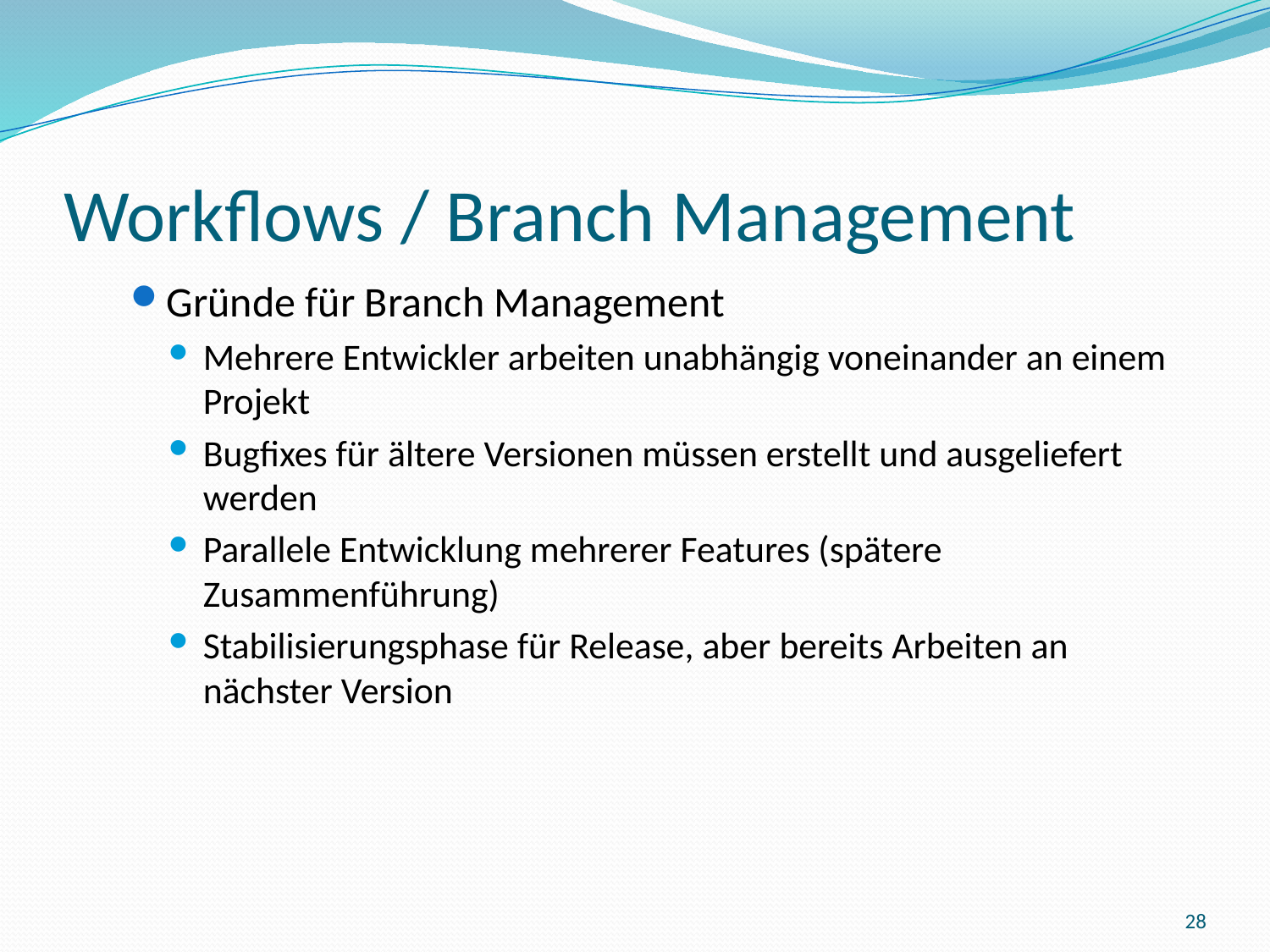

# Workflows / Branch Management
Gründe für Branch Management
Mehrere Entwickler arbeiten unabhängig voneinander an einem Projekt
Bugfixes für ältere Versionen müssen erstellt und ausgeliefert werden
Parallele Entwicklung mehrerer Features (spätere Zusammenführung)
Stabilisierungsphase für Release, aber bereits Arbeiten an nächster Version

28